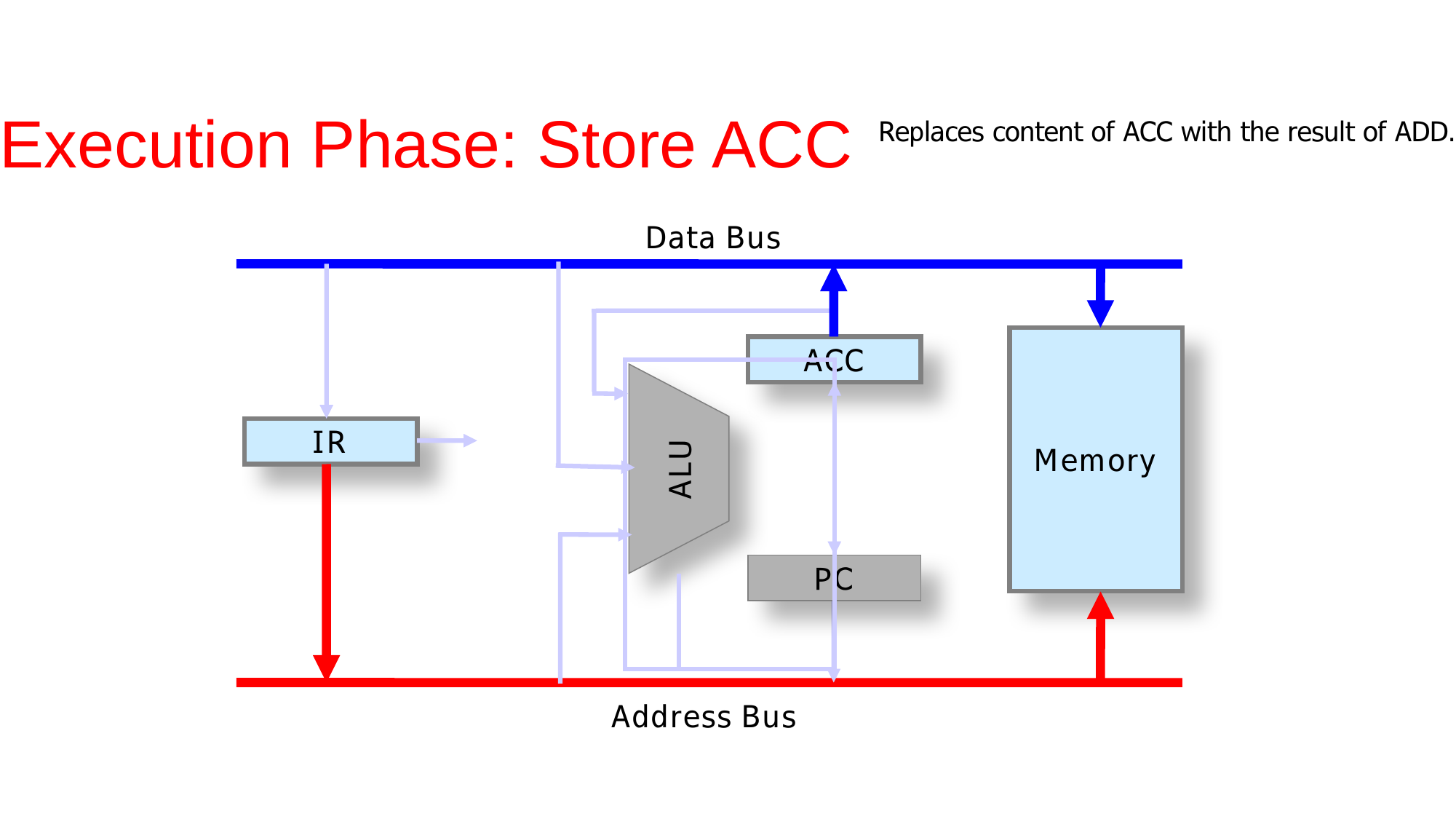

Execution Phase: Store ACC
Replaces content of ACC with the result of ADD.
Data Bus

Memory
ACC

IR
ALU

PC

Address Bus